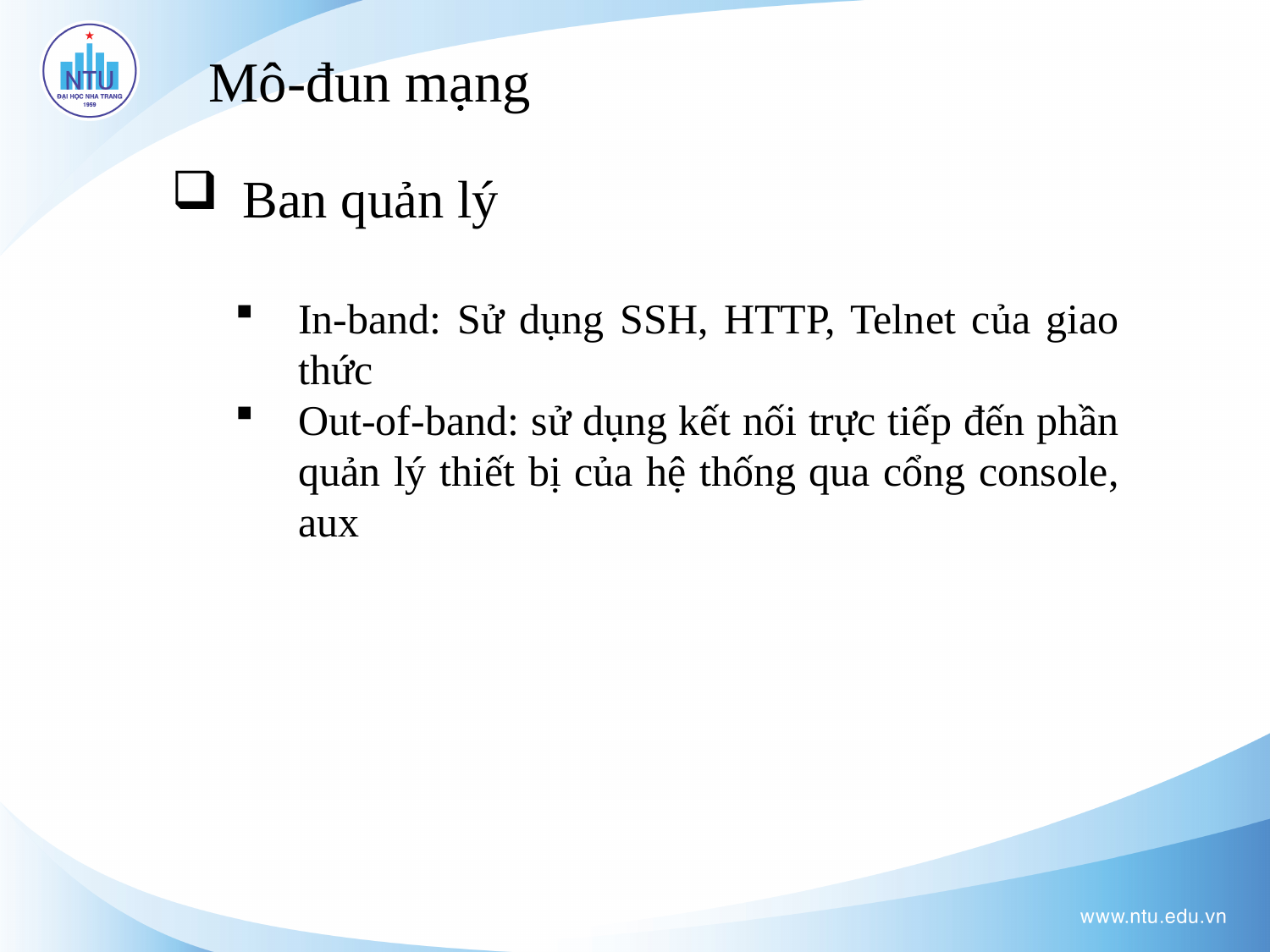

Mô-đun mạng
Ban quản lý

In-band: Sử dụng SSH, HTTP, Telnet của giao thức
Out-of-band: sử dụng kết nối trực tiếp đến phần quản lý thiết bị của hệ thống qua cổng console, aux